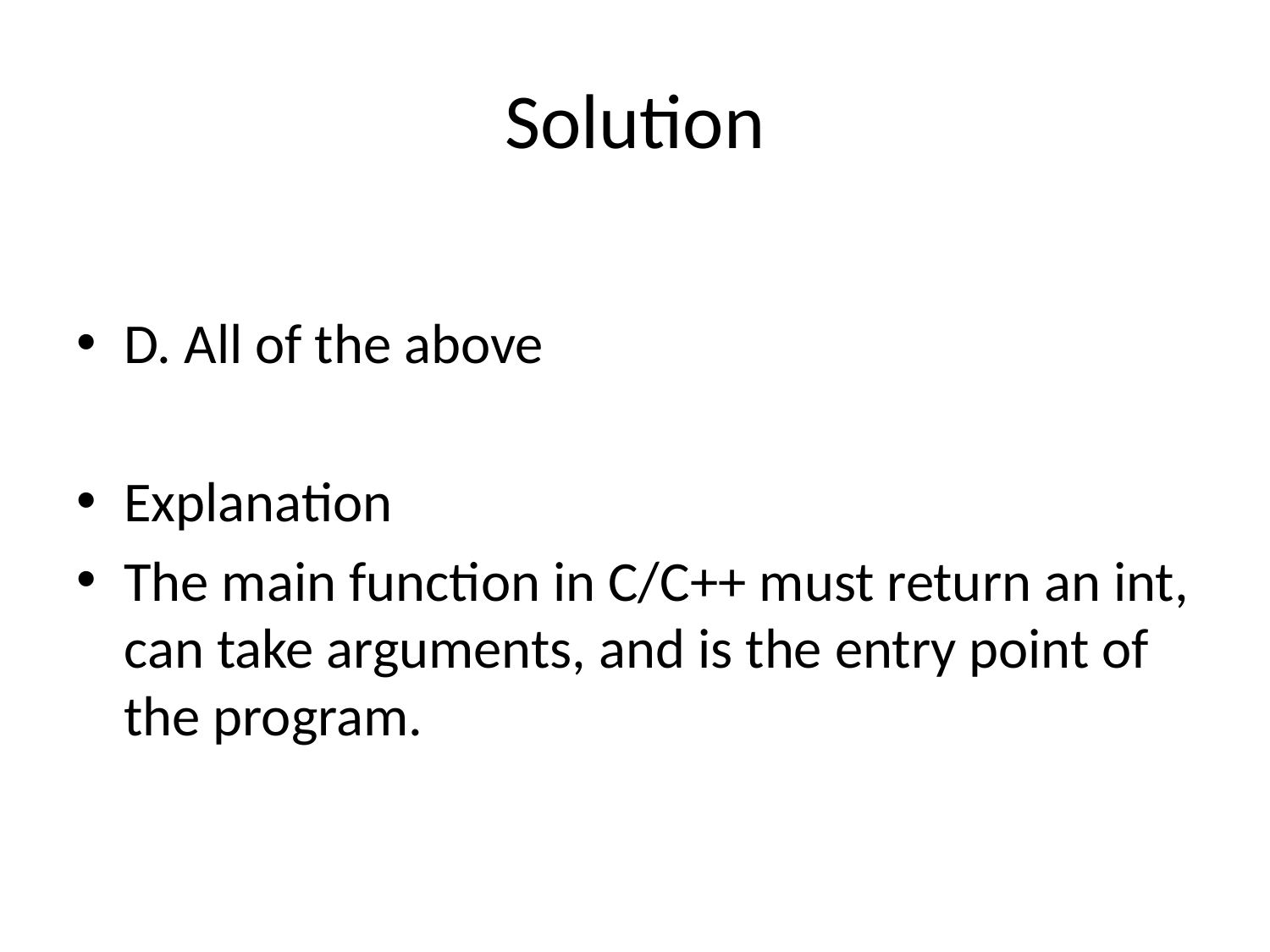

# Solution

D. All of the above

Explanation
The main function in C/C++ must return an int, can take arguments, and is the entry point of the program.